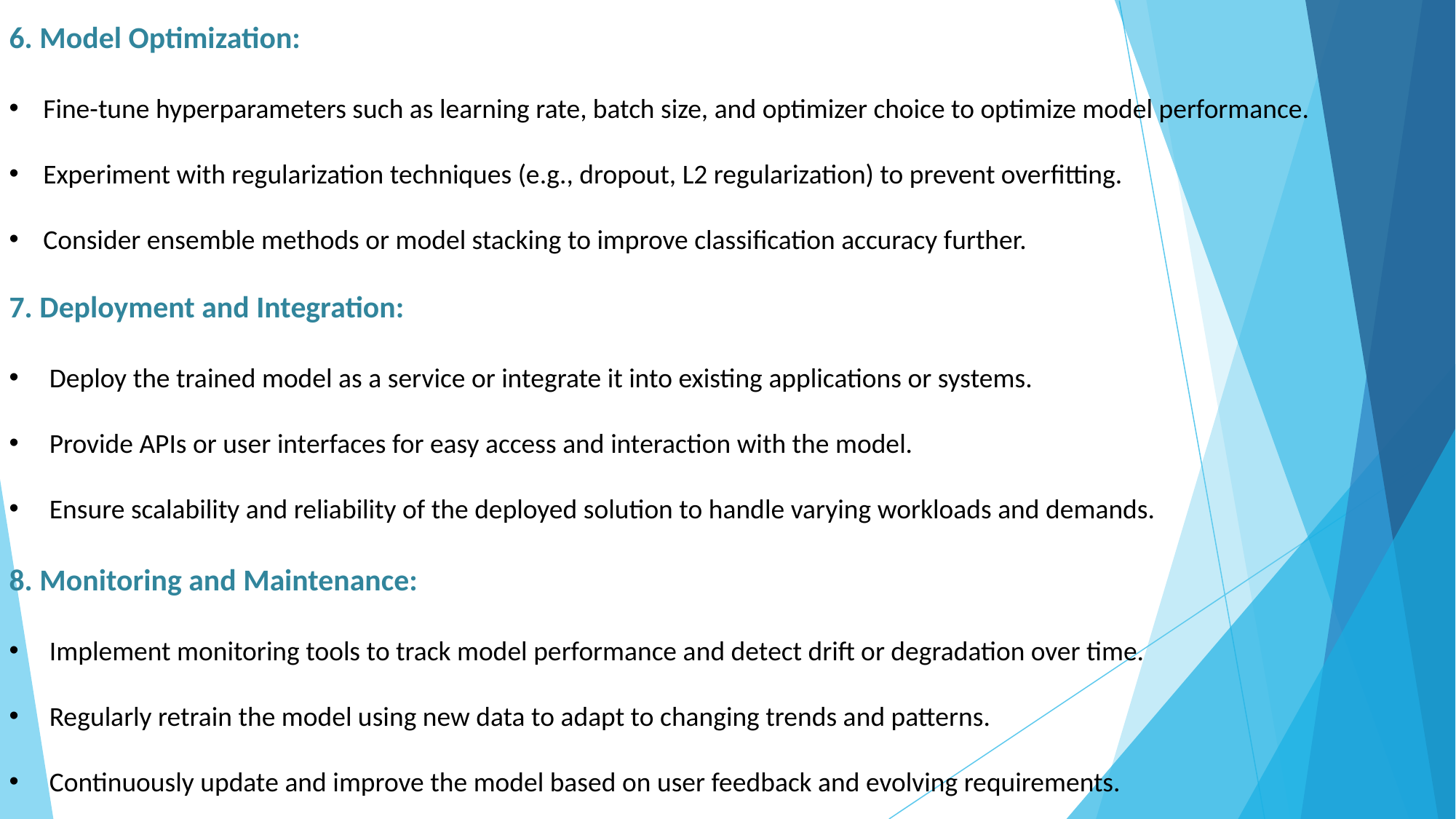

6. Model Optimization:

Fine-tune hyperparameters such as learning rate, batch size, and optimizer choice to optimize model performance.

Experiment with regularization techniques (e.g., dropout, L2 regularization) to prevent overfitting.

Consider ensemble methods or model stacking to improve classification accuracy further.

7. Deployment and Integration:

 Deploy the trained model as a service or integrate it into existing applications or systems.

 Provide APIs or user interfaces for easy access and interaction with the model.

 Ensure scalability and reliability of the deployed solution to handle varying workloads and demands.

8. Monitoring and Maintenance:

 Implement monitoring tools to track model performance and detect drift or degradation over time.

 Regularly retrain the model using new data to adapt to changing trends and patterns.

 Continuously update and improve the model based on user feedback and evolving requirements.